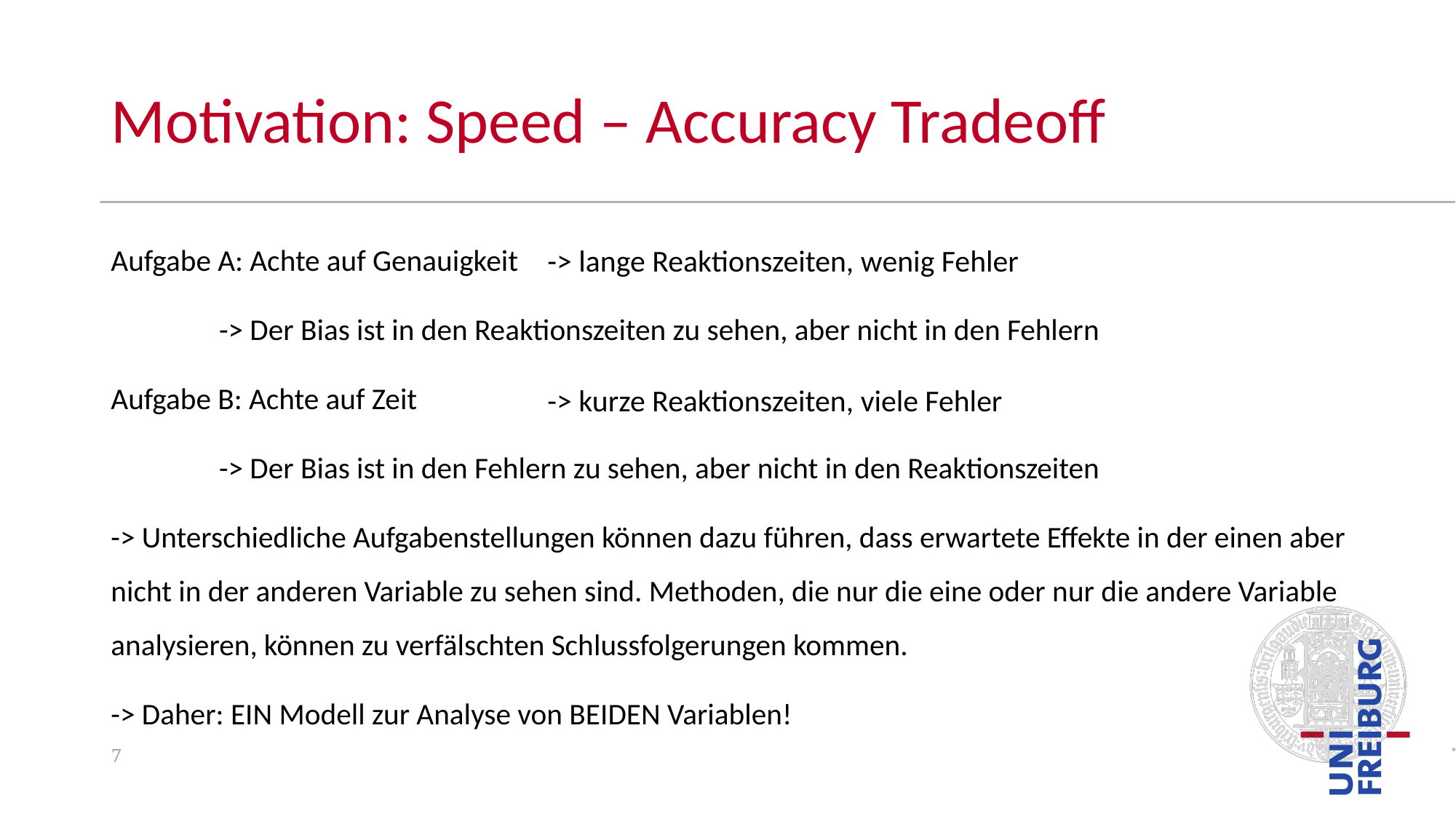

# Motivation: Speed – Accuracy Tradeoff
Aufgabe A: Achte auf Genauigkeit
	-> Der Bias ist in den Reaktionszeiten zu sehen, aber nicht in den Fehlern
Aufgabe B: Achte auf Zeit
	-> Der Bias ist in den Fehlern zu sehen, aber nicht in den Reaktionszeiten
-> Unterschiedliche Aufgabenstellungen können dazu führen, dass erwartete Effekte in der einen aber nicht in der anderen Variable zu sehen sind. Methoden, die nur die eine oder nur die andere Variable analysieren, können zu verfälschten Schlussfolgerungen kommen.
-> Daher: EIN Modell zur Analyse von BEIDEN Variablen!
				-> lange Reaktionszeiten, wenig Fehler

				-> kurze Reaktionszeiten, viele Fehler
7